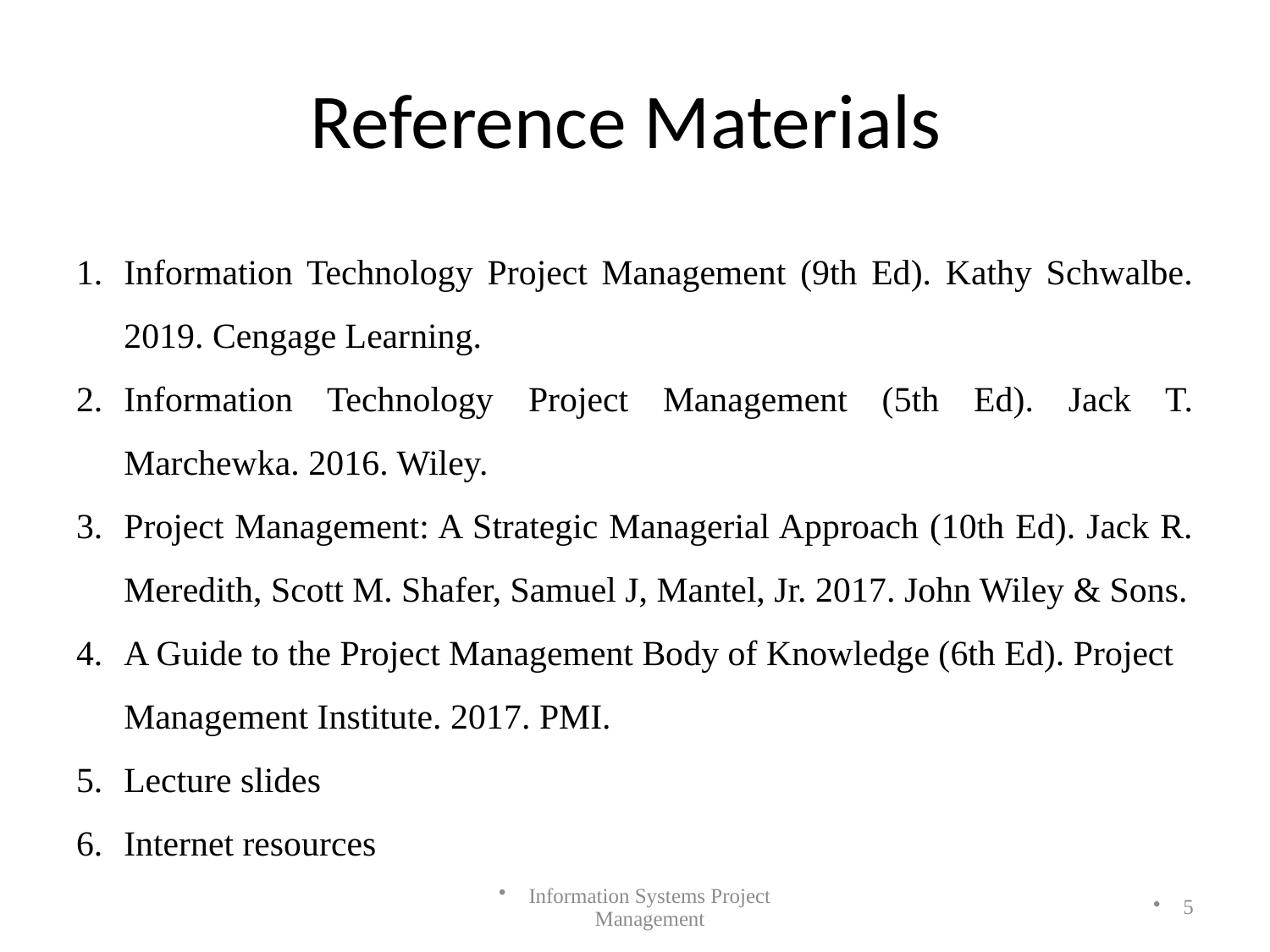

# Reference Materials
Information Technology Project Management (9th Ed). Kathy Schwalbe. 2019. Cengage Learning.
Information Technology Project Management (5th Ed). Jack T. Marchewka. 2016. Wiley.
Project Management: A Strategic Managerial Approach (10th Ed). Jack R. Meredith, Scott M. Shafer, Samuel J, Mantel, Jr. 2017. John Wiley & Sons.
A Guide to the Project Management Body of Knowledge (6th Ed). Project Management Institute. 2017. PMI.
Lecture slides
Internet resources

Information Systems Project Management
5